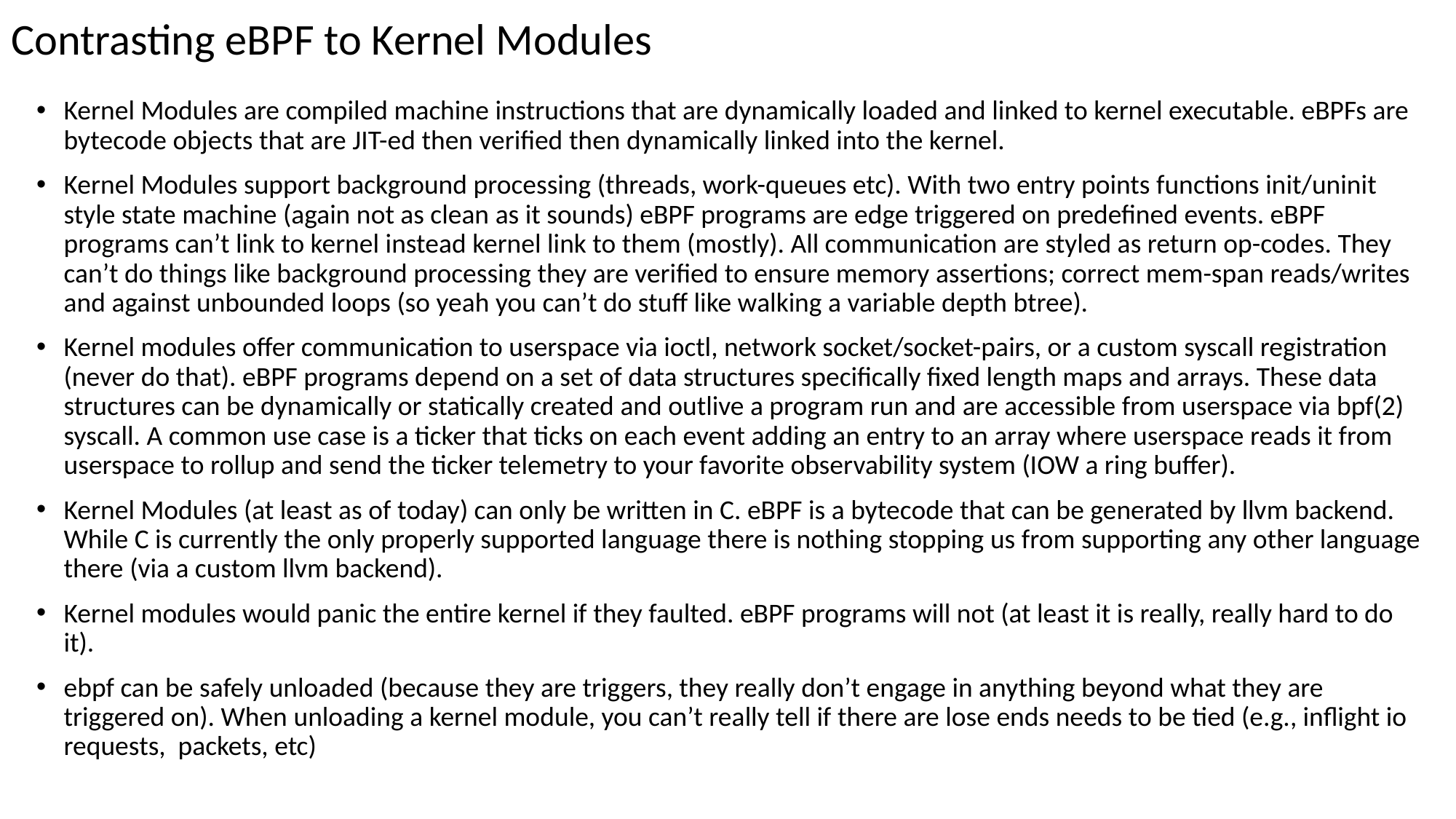

Contrasting eBPF to Kernel Modules

Kernel Modules are compiled machine instructions that are dynamically loaded and linked to kernel executable. eBPFs are bytecode objects that are JIT-ed then verified then dynamically linked into the kernel.
Kernel Modules support background processing (threads, work-queues etc). With two entry points functions init/uninit style state machine (again not as clean as it sounds) eBPF programs are edge triggered on predefined events. eBPF programs can’t link to kernel instead kernel link to them (mostly). All communication are styled as return op-codes. They can’t do things like background processing they are verified to ensure memory assertions; correct mem-span reads/writes and against unbounded loops (so yeah you can’t do stuff like walking a variable depth btree).
Kernel modules offer communication to userspace via ioctl, network socket/socket-pairs, or a custom syscall registration (never do that). eBPF programs depend on a set of data structures specifically fixed length maps and arrays. These data structures can be dynamically or statically created and outlive a program run and are accessible from userspace via bpf(2) syscall. A common use case is a ticker that ticks on each event adding an entry to an array where userspace reads it from userspace to rollup and send the ticker telemetry to your favorite observability system (IOW a ring buffer).
Kernel Modules (at least as of today) can only be written in C. eBPF is a bytecode that can be generated by llvm backend. While C is currently the only properly supported language there is nothing stopping us from supporting any other language there (via a custom llvm backend).
Kernel modules would panic the entire kernel if they faulted. eBPF programs will not (at least it is really, really hard to do it).
ebpf can be safely unloaded (because they are triggers, they really don’t engage in anything beyond what they are triggered on). When unloading a kernel module, you can’t really tell if there are lose ends needs to be tied (e.g., inflight io requests,  packets, etc)